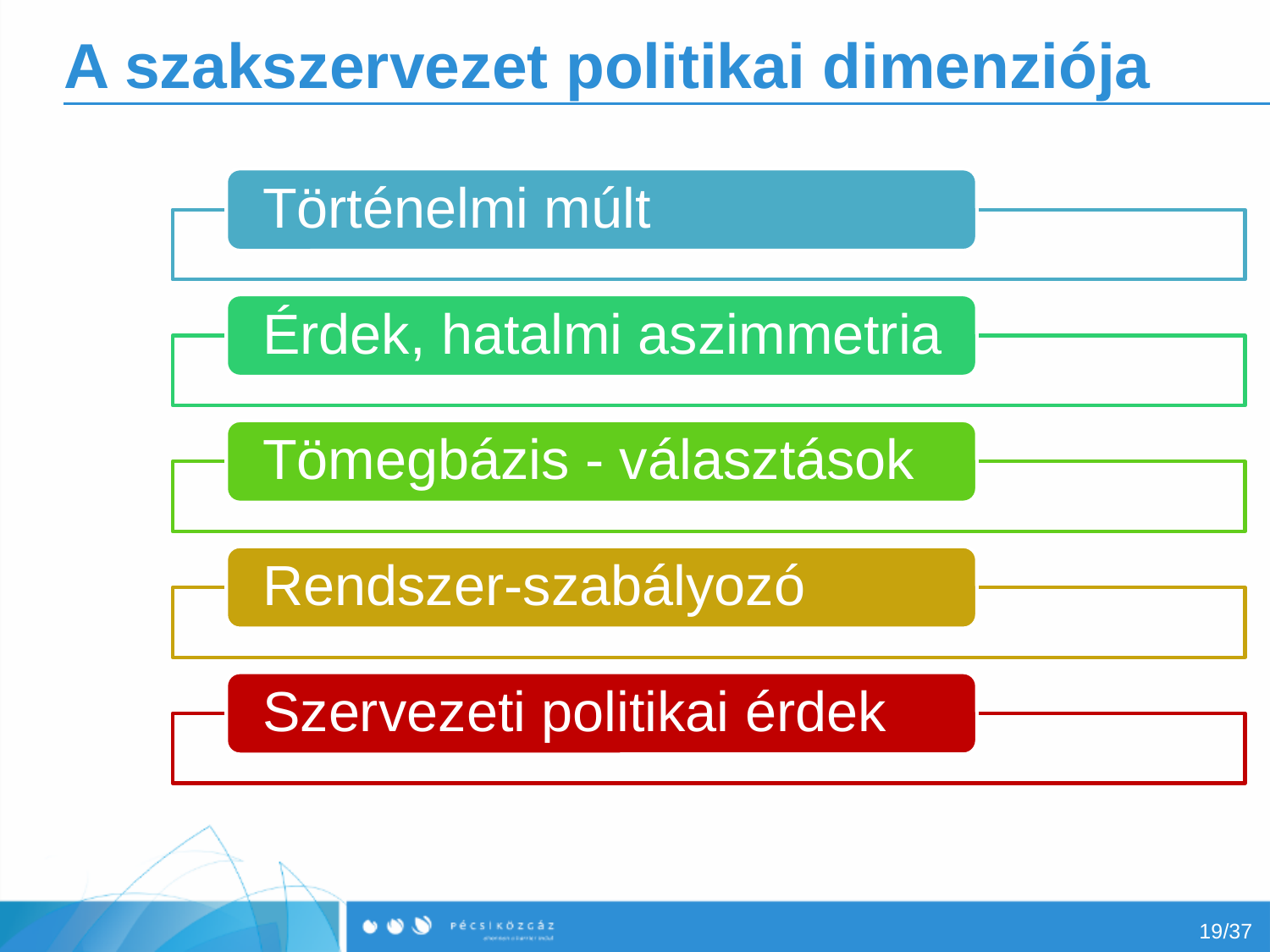

# A szakszervezet politikai dimenziója
Történelmi múlt
Érdek, hatalmi aszimmetria
Tömegbázis - választások
Rendszer-szabályozó
Szervezeti politikai érdek
19/37